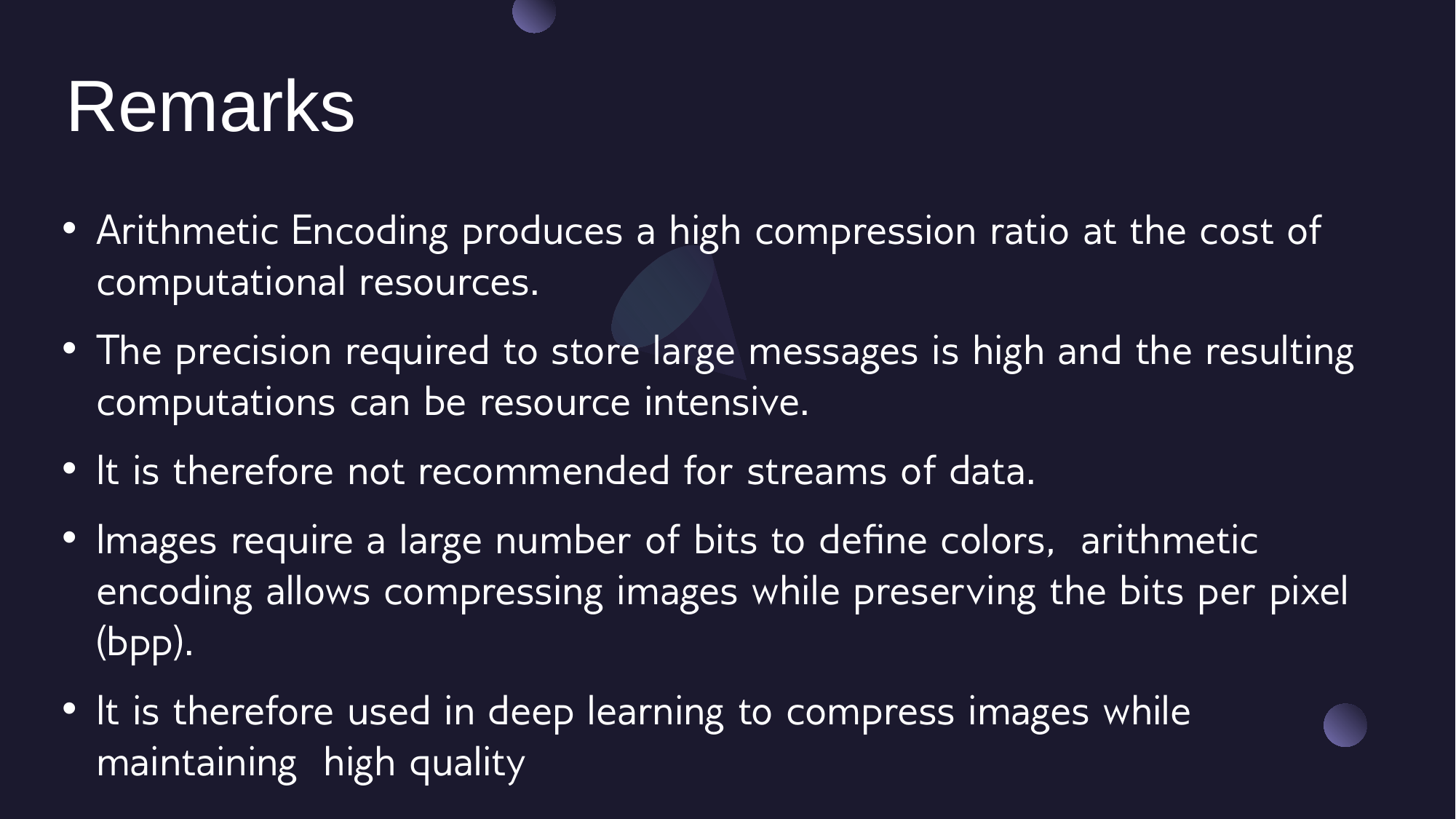

# Remarks

Arithmetic Encoding produces a high compression ratio at the cost of computational resources.
The precision required to store large messages is high and the resulting computations can be resource intensive.
It is therefore not recommended for streams of data.
Images require a large number of bits to define colors,  arithmetic encoding allows compressing images while preserving the bits per pixel (bpp).
It is therefore used in deep learning to compress images while maintaining  high quality